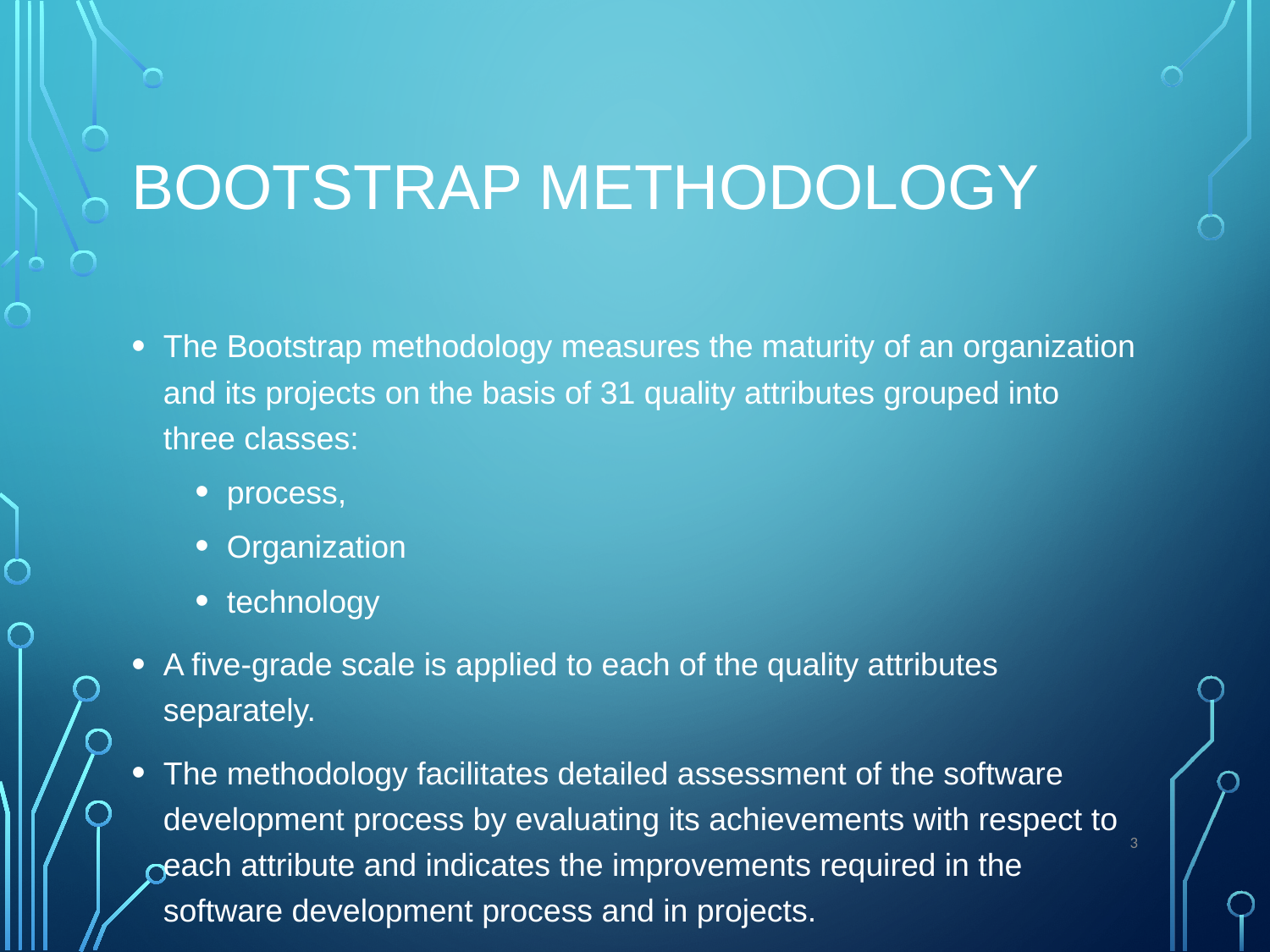

# Bootstrap Methodology
The Bootstrap methodology measures the maturity of an organization and its projects on the basis of 31 quality attributes grouped into three classes:
process,
Organization
technology
A five-grade scale is applied to each of the quality attributes separately.
The methodology facilitates detailed assessment of the software development process by evaluating its achievements with respect to each attribute and indicates the improvements required in the software development process and in projects.
3